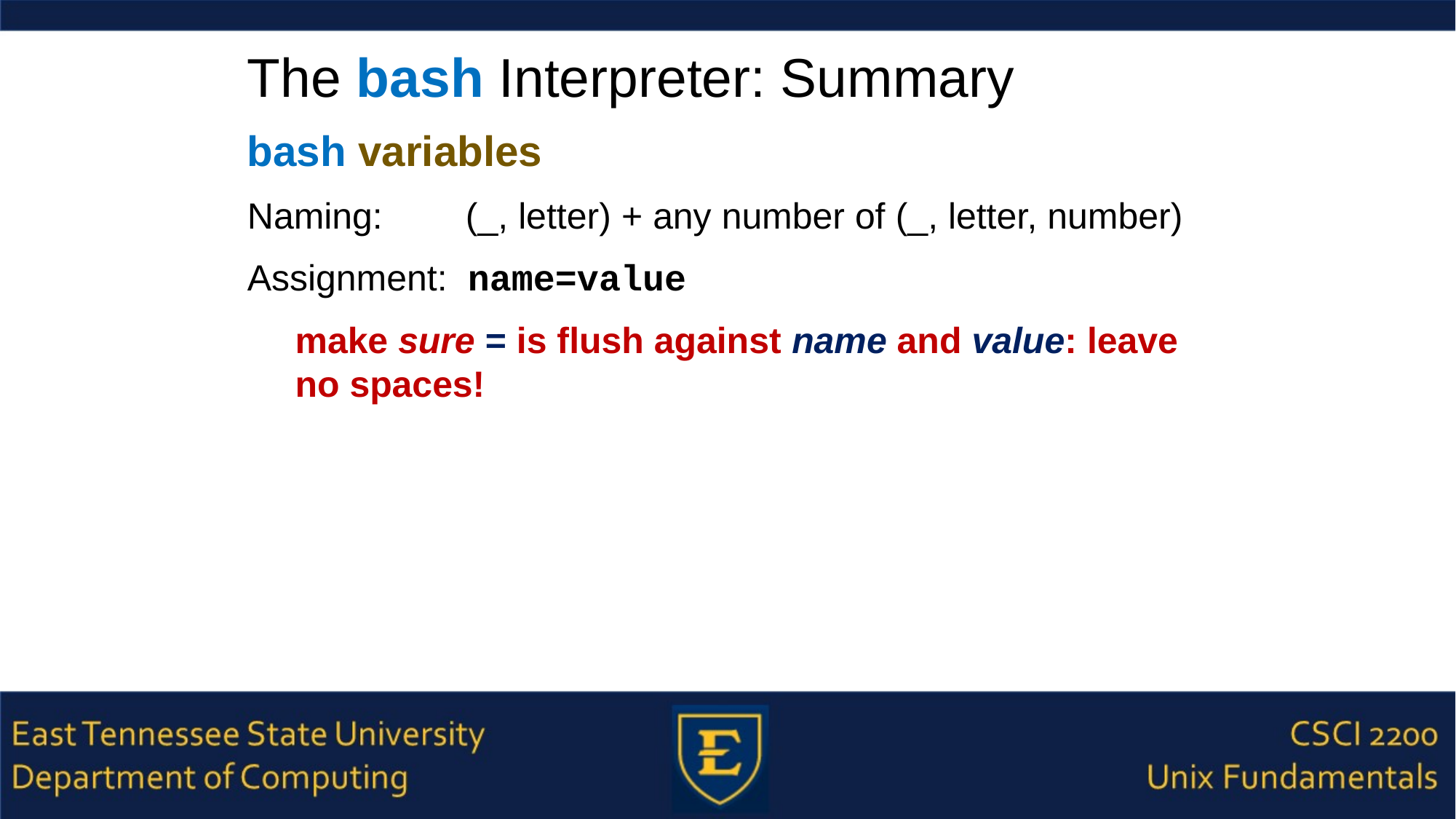

# The bash Interpreter: Summary
bash variables
Naming: 	(_, letter) + any number of (_, letter, number)
Assignment:  name=value
make sure = is flush against name and value: leave no spaces!